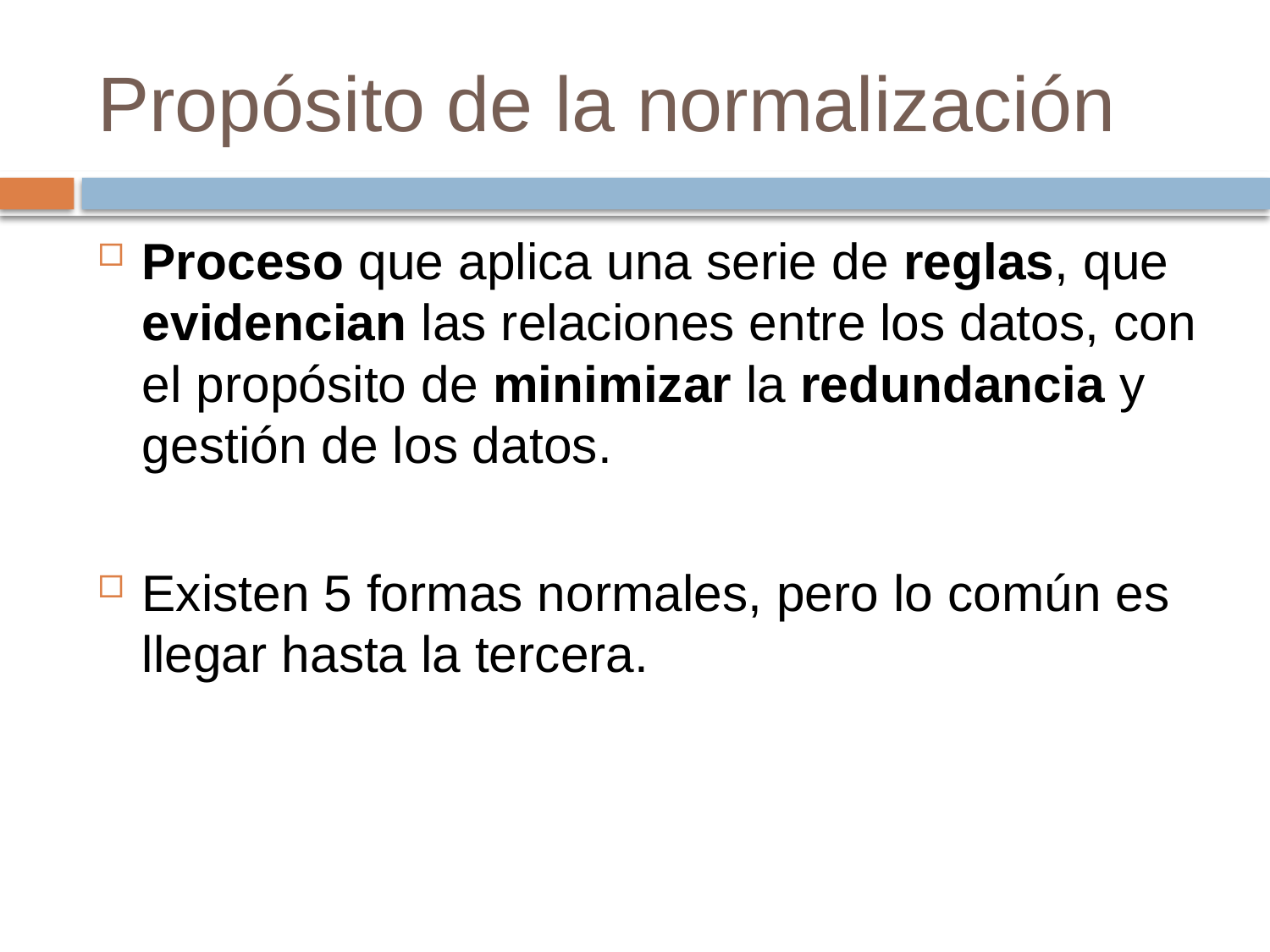

# Propósito de la normalización
Proceso que aplica una serie de reglas, que evidencian las relaciones entre los datos, con el propósito de minimizar la redundancia y gestión de los datos.

Existen 5 formas normales, pero lo común es llegar hasta la tercera.